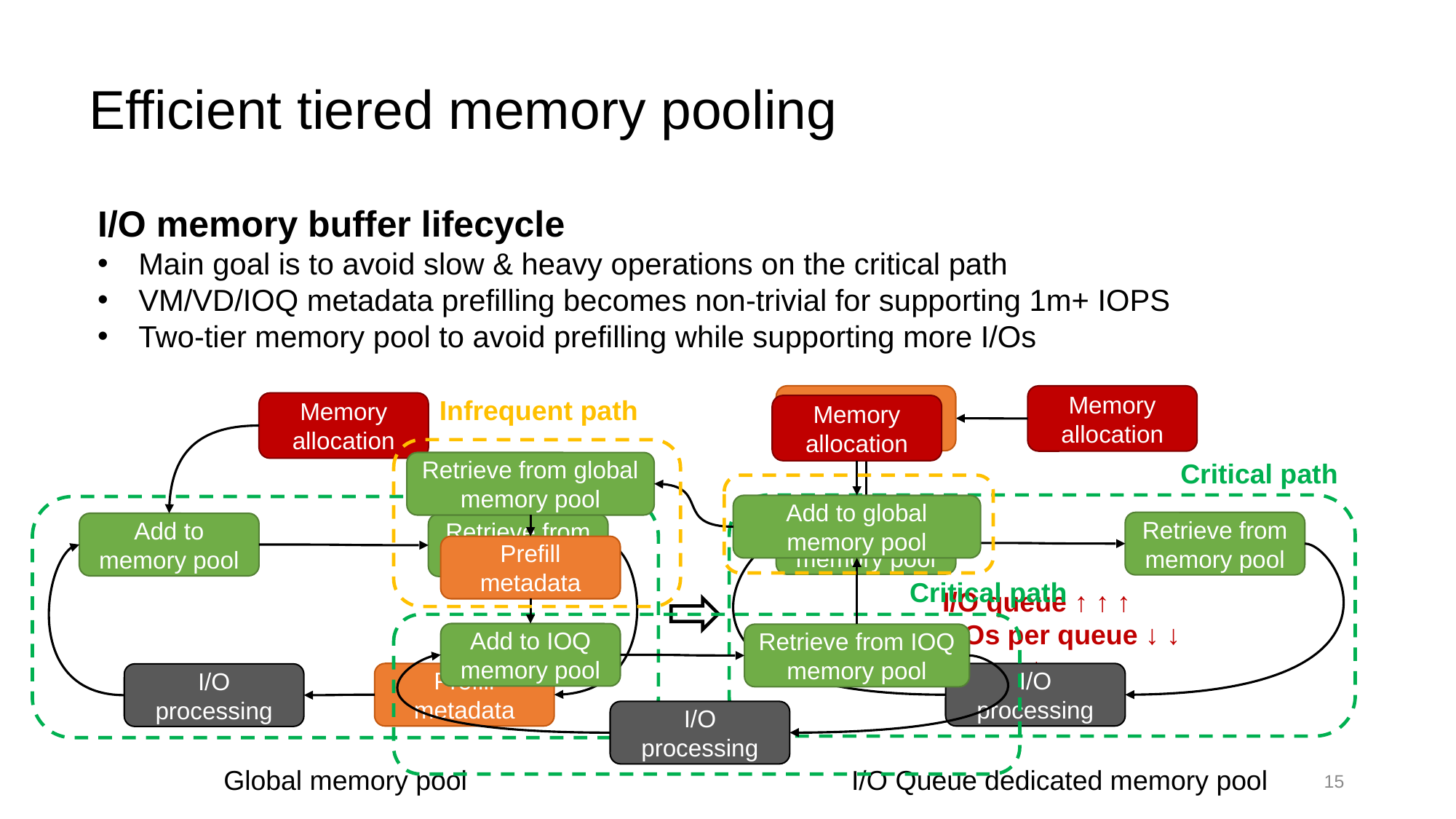

Efficient tiered memory pooling
I/O memory buffer lifecycle
Main goal is to avoid slow & heavy operations on the critical path
VM/VD/IOQ metadata prefilling becomes non-trivial for supporting 1m+ IOPS
Two-tier memory pool to avoid prefilling while supporting more I/Os
Prefill metadata
Memory allocation
Critical path

Add to memory pool
Retrieve from memory pool
I/O processing
I/O Queue dedicated memory pool
Infrequent path
Memory allocation

Retrieve from global memory pool

Add to global memory pool
Prefill metadata
Critical path

Add to IOQ memory pool
Retrieve from IOQ memory pool
I/O processing
Memory allocation

Add to memory pool
Retrieve from memory pool
Prefill metadata
I/O processing
Global memory pool
Critical path
I/O queue ↑ ↑ ↑
# of I/Os per queue ↓ ↓ ↓

15